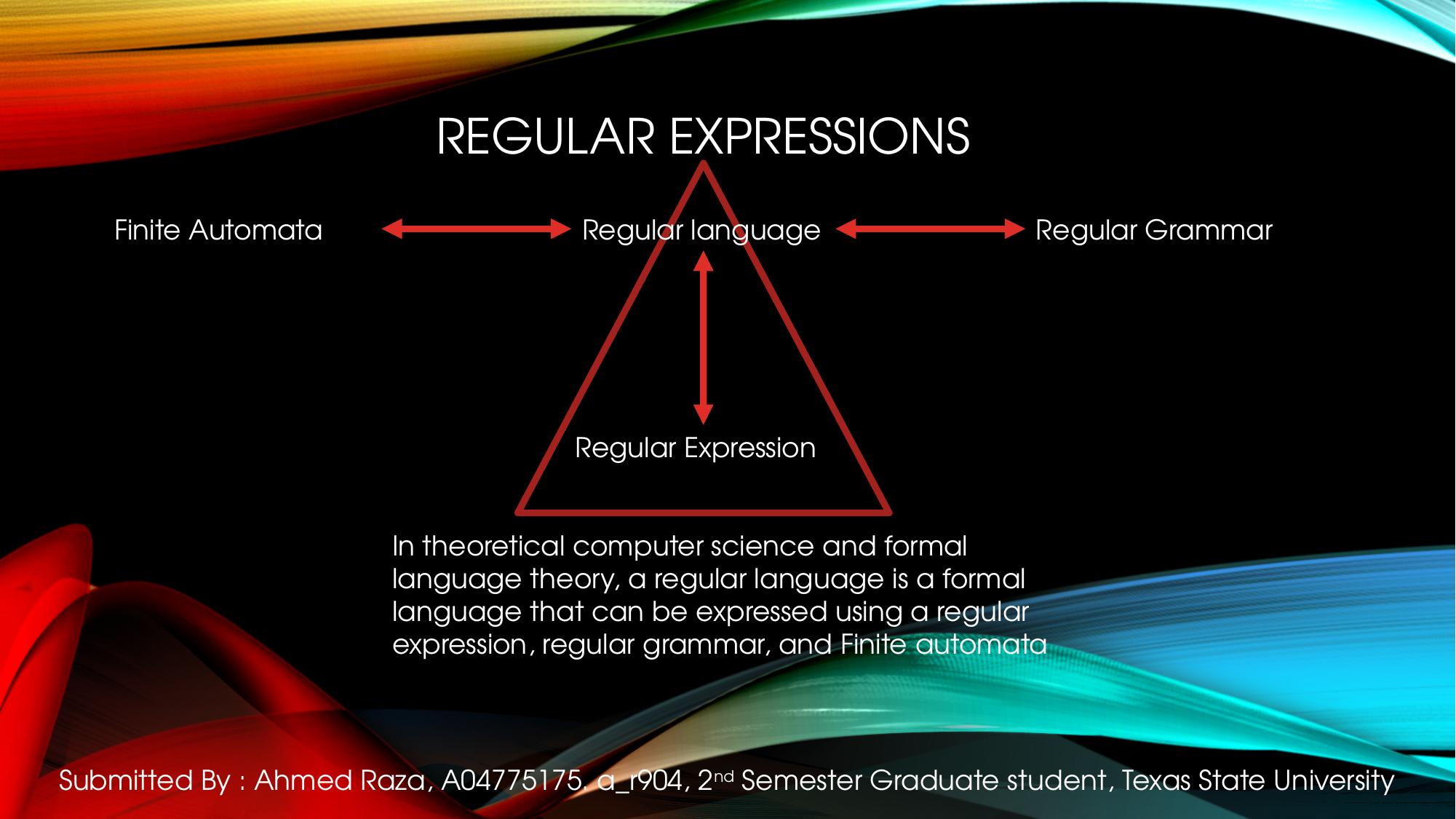

REGULAR EXPRESSIONS

Finite Automata
Regular language
Regular Grammar
Regular Expression
In theoretical computer science and formal language theory, a regular language is a formal language that can be expressed using a regular expression, regular grammar, and Finite automata
Submitted By : Ahmed Raza, A04775175. a_r904, 2nd Semester Graduate student, Texas State University